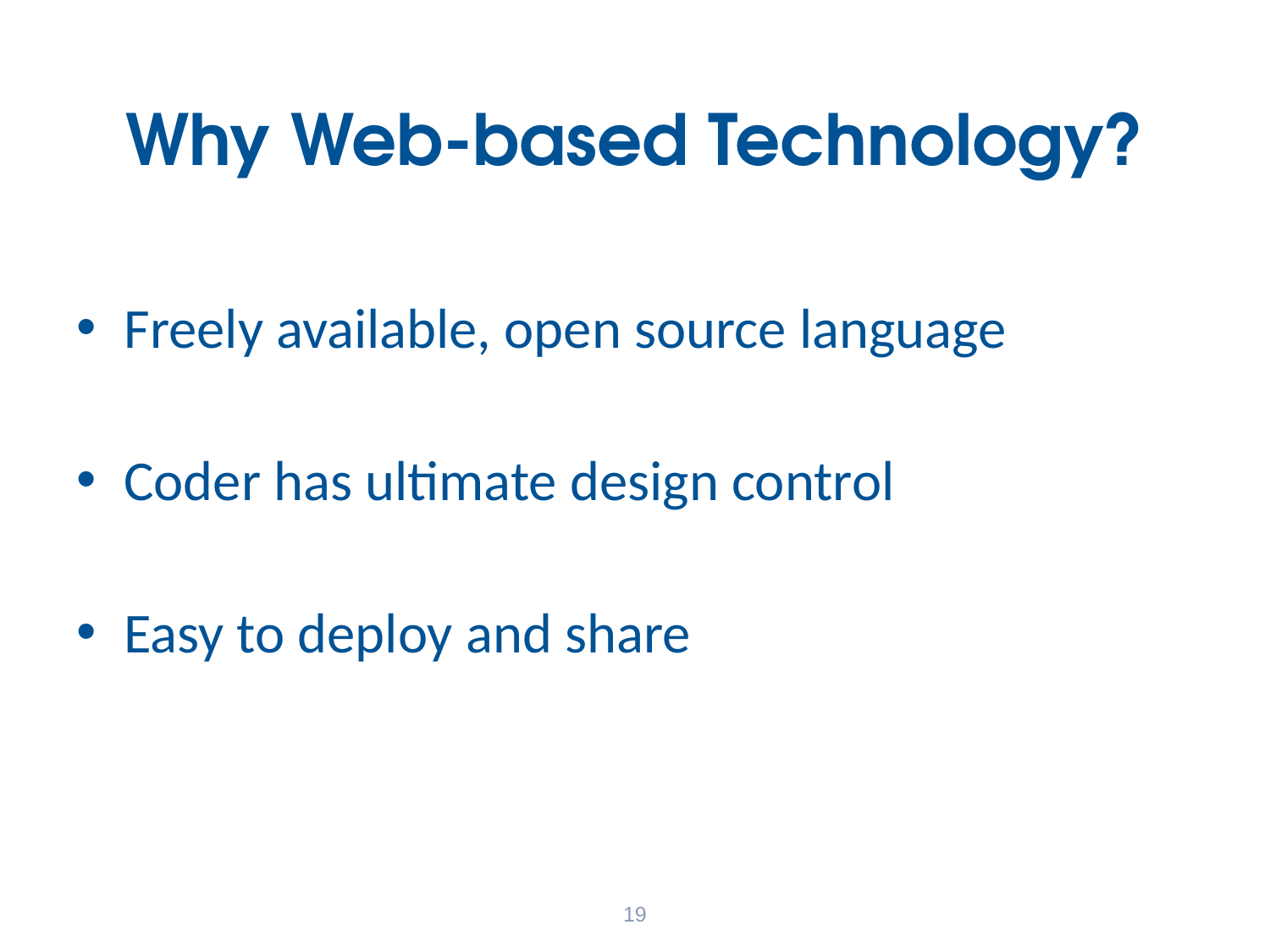

# Why Web-based Technology?
Freely available, open source language
Coder has ultimate design control
Easy to deploy and share

19